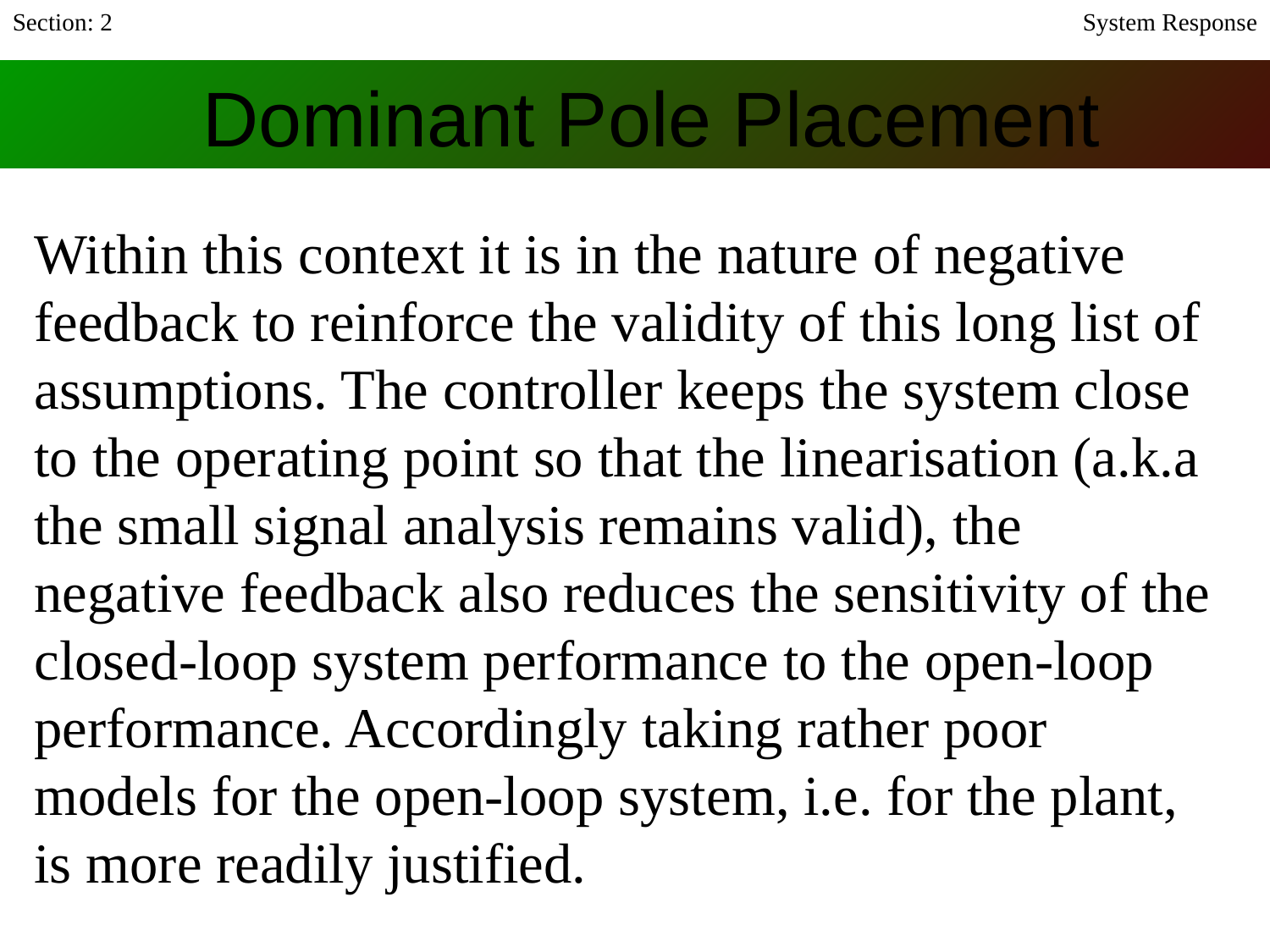

Section: 2
System Response
# Dominant Pole Placement

Within this context it is in the nature of negative feedback to reinforce the validity of this long list of assumptions. The controller keeps the system close to the operating point so that the linearisation (a.k.a the small signal analysis remains valid), the negative feedback also reduces the sensitivity of the closed-loop system performance to the open-loop performance. Accordingly taking rather poor models for the open-loop system, i.e. for the plant, is more readily justified.